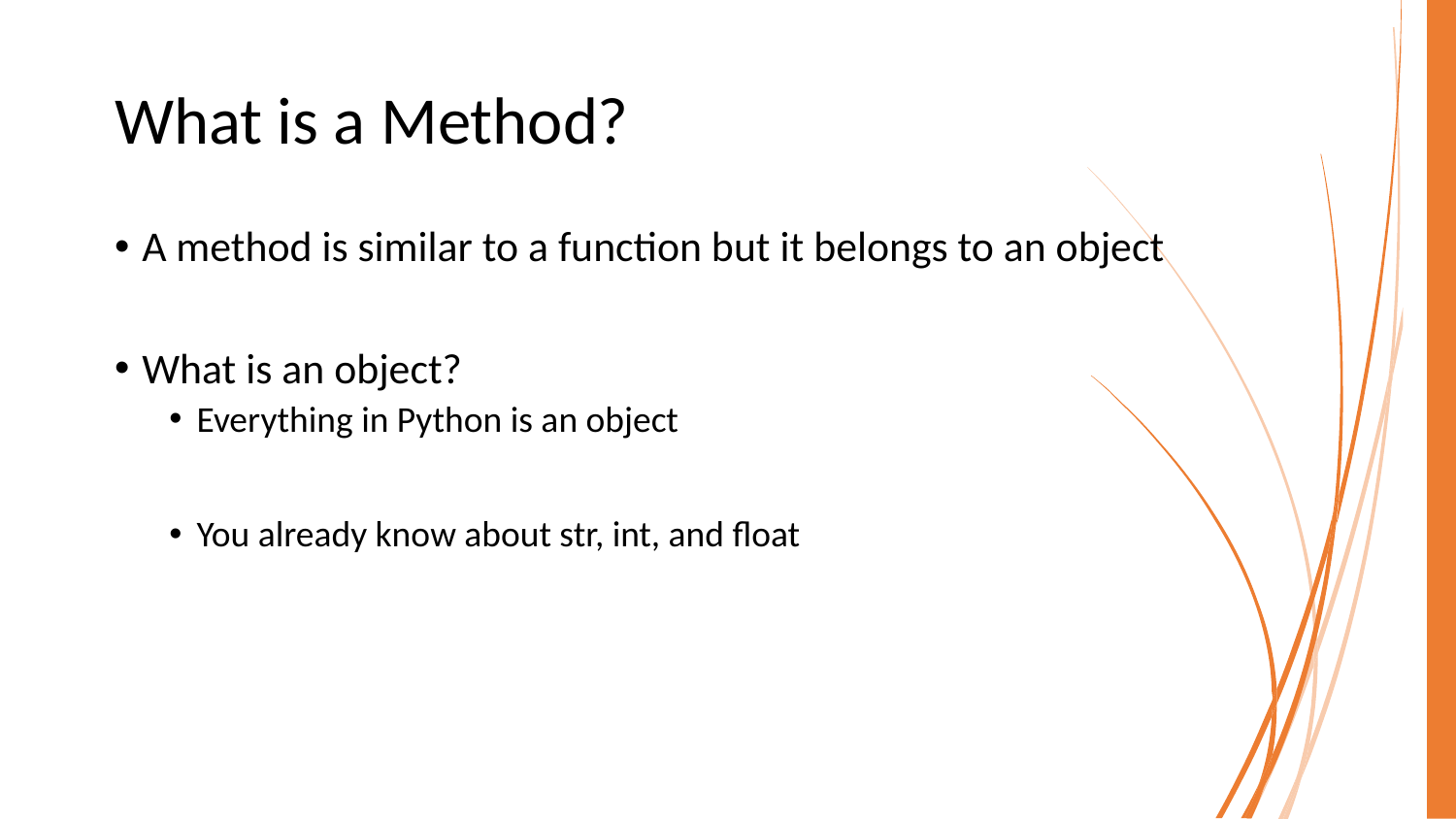

# What is a Method?
A method is similar to a function but it belongs to an object

What is an object?
Everything in Python is an object

You already know about str, int, and float
COMP40003 Software Development and Application Modelling | Email: p.c.windridge@staffs.ac.uk
3